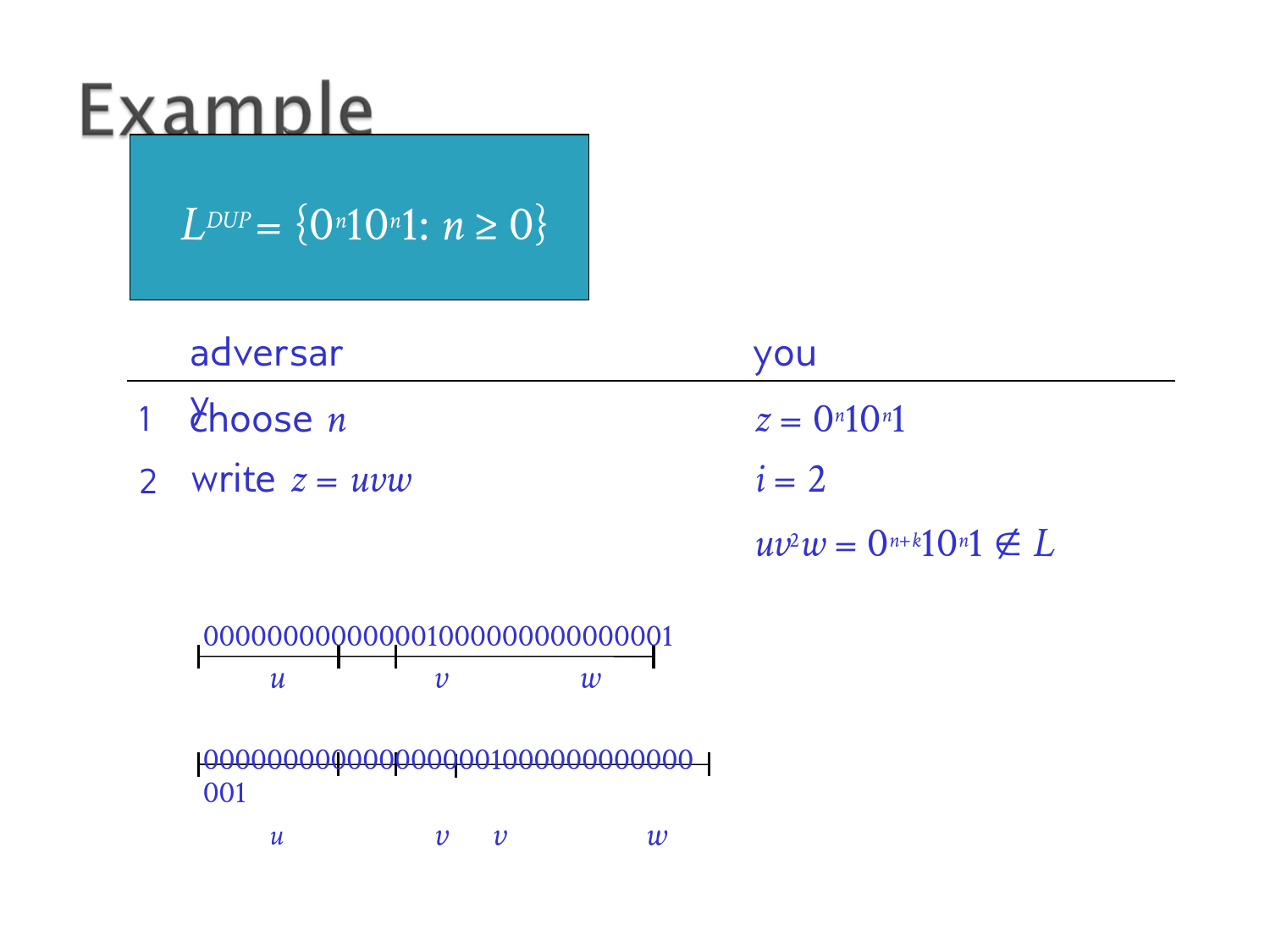

# LDUP = {0n10n1: n ≥ 0}
adversary
you
1
2
choose n
write z = uvw
z = 0n10n1
i = 2
uv2w = 0n+k10n1 ∉ L

000000000000001000000000000001
u	v	w

0000000000000000001000000000000001
u	v	v	w